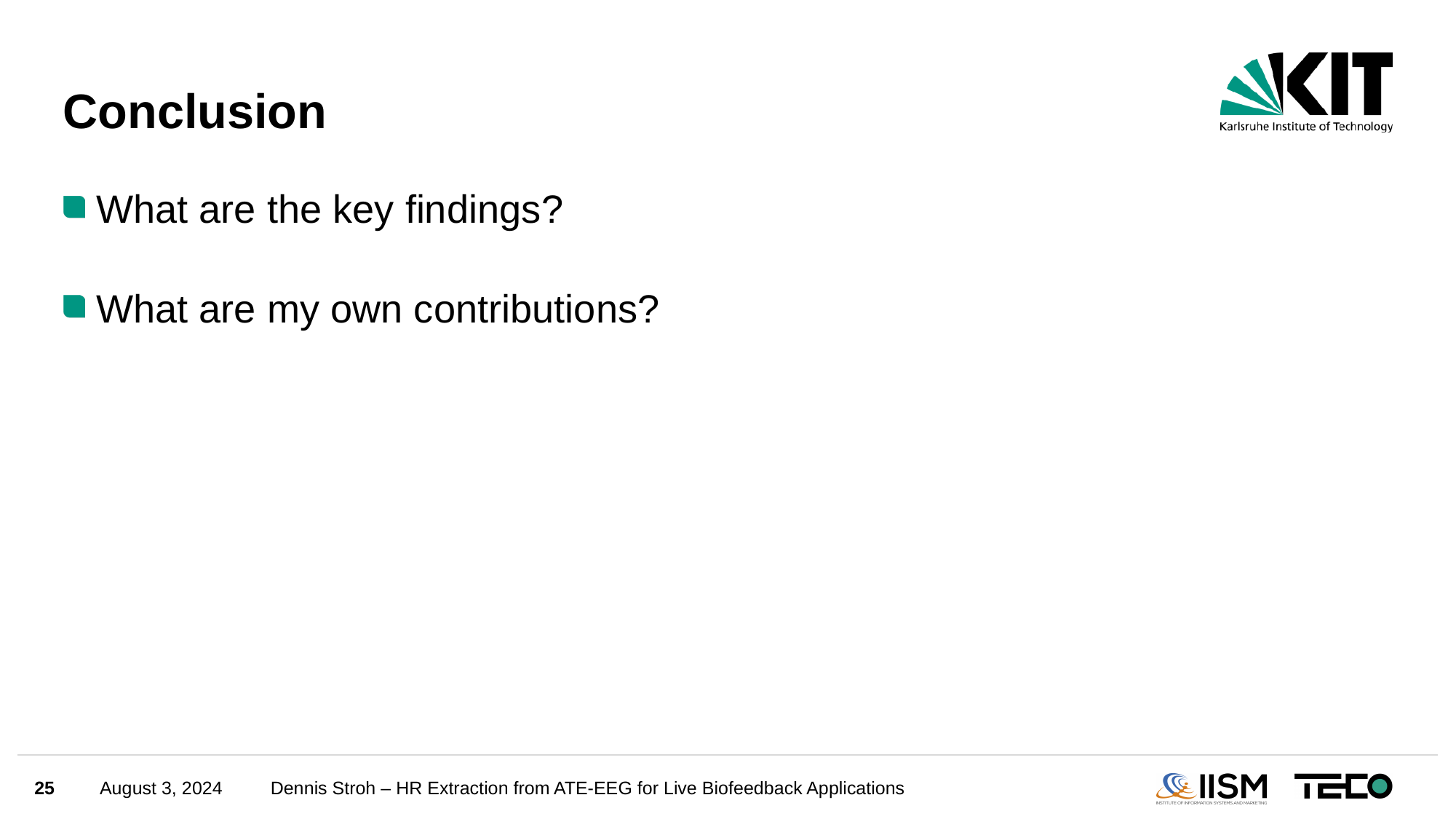

# Conclusion
What are the key findings?

What are my own contributions?
25
August 3, 2024